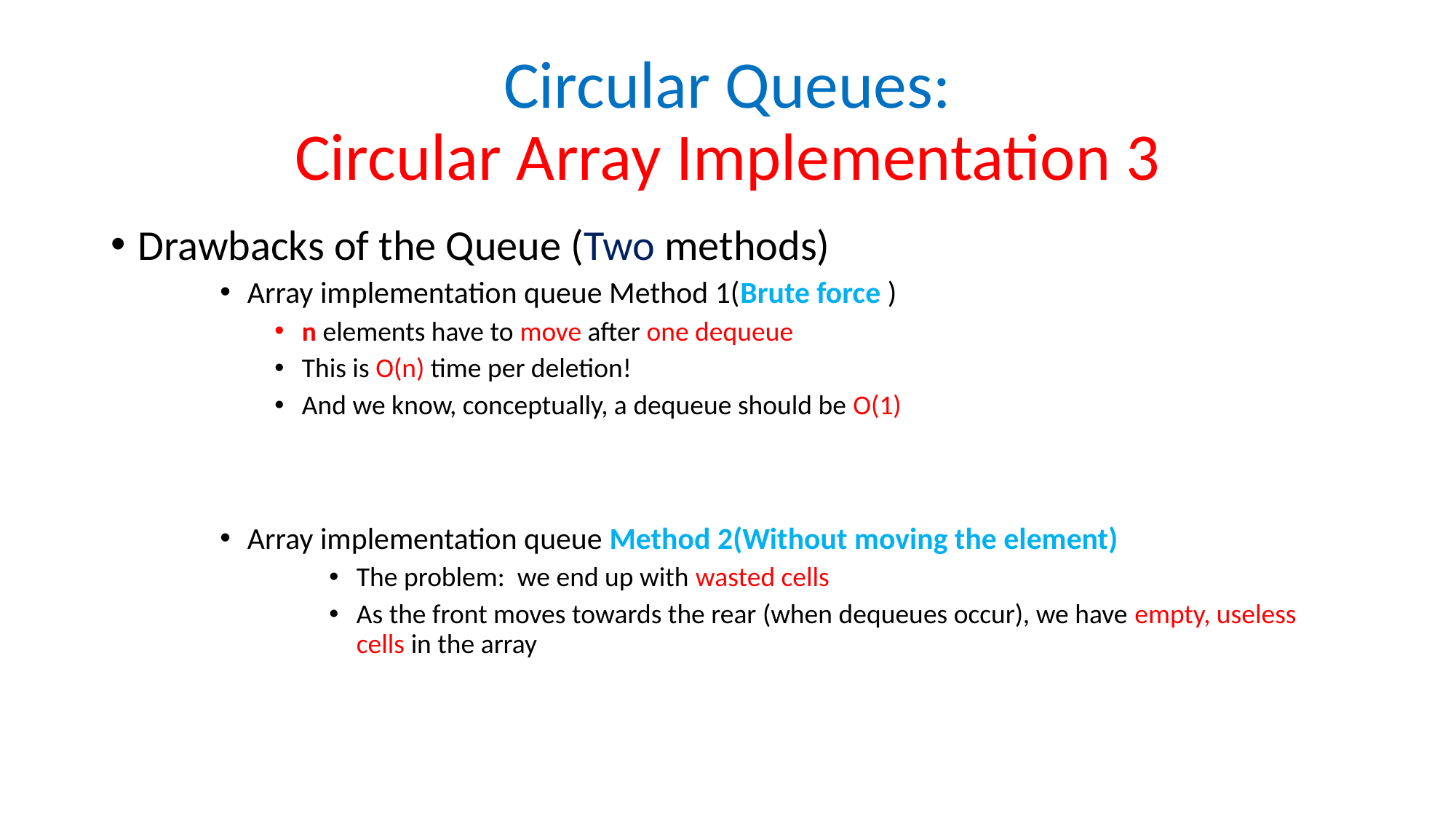

# Circular Queues: Circular Array Implementation 3
Drawbacks of the Queue (Two methods)
Array implementation queue Method 1(Brute force )
n elements have to move after one dequeue
This is O(n) time per deletion!
And we know, conceptually, a dequeue should be O(1)

Array implementation queue Method 2(Without moving the element)
The problem:  we end up with wasted cells
As the front moves towards the rear (when dequeues occur), we have empty, useless cells in the array